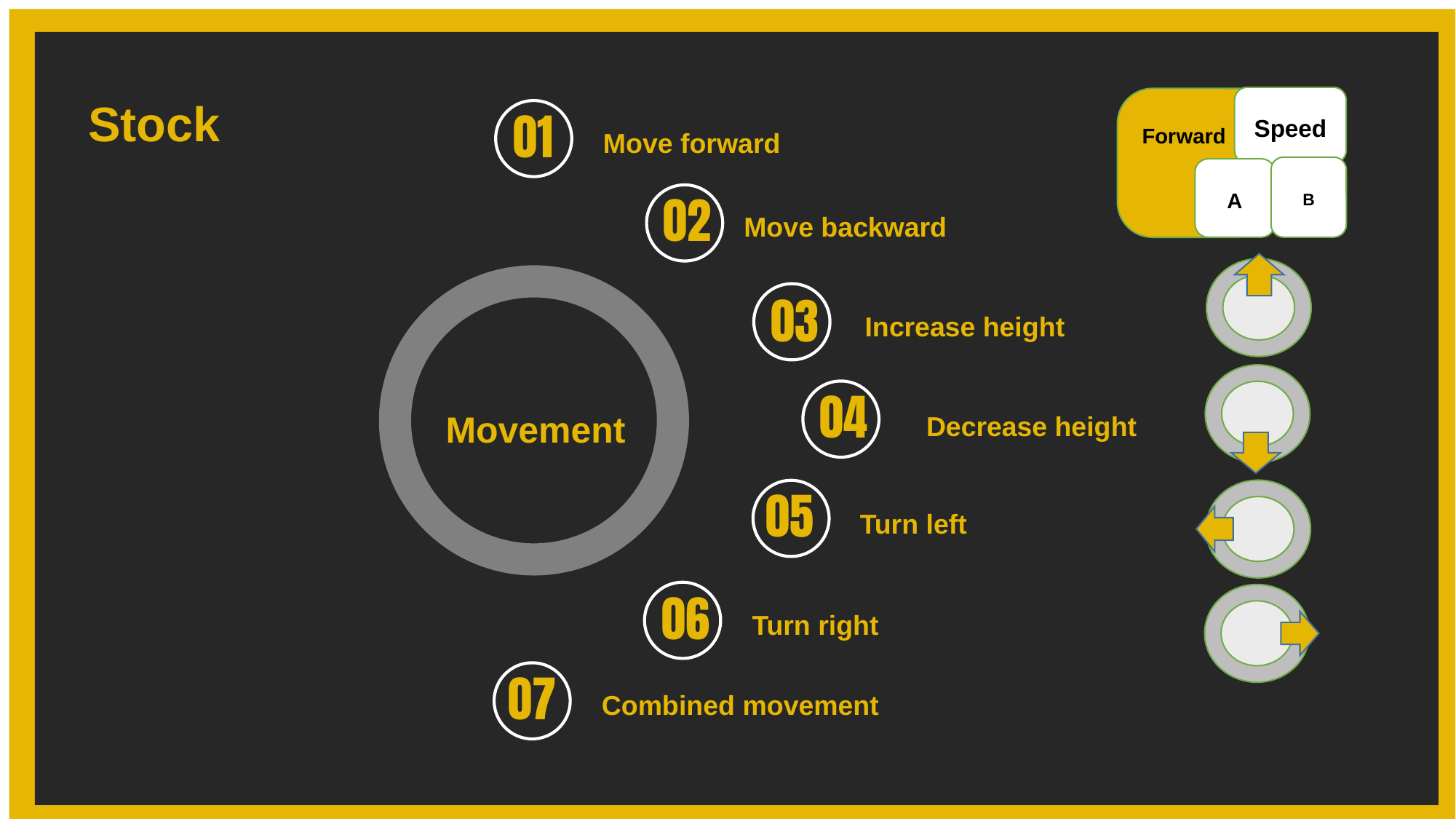

Stock
Speed
 Forward

Move forward

01
B
A
Move backward

02

Increase height

03

Decrease height
Movement

04

Turn left

05

Turn right

06

Combined movement

07